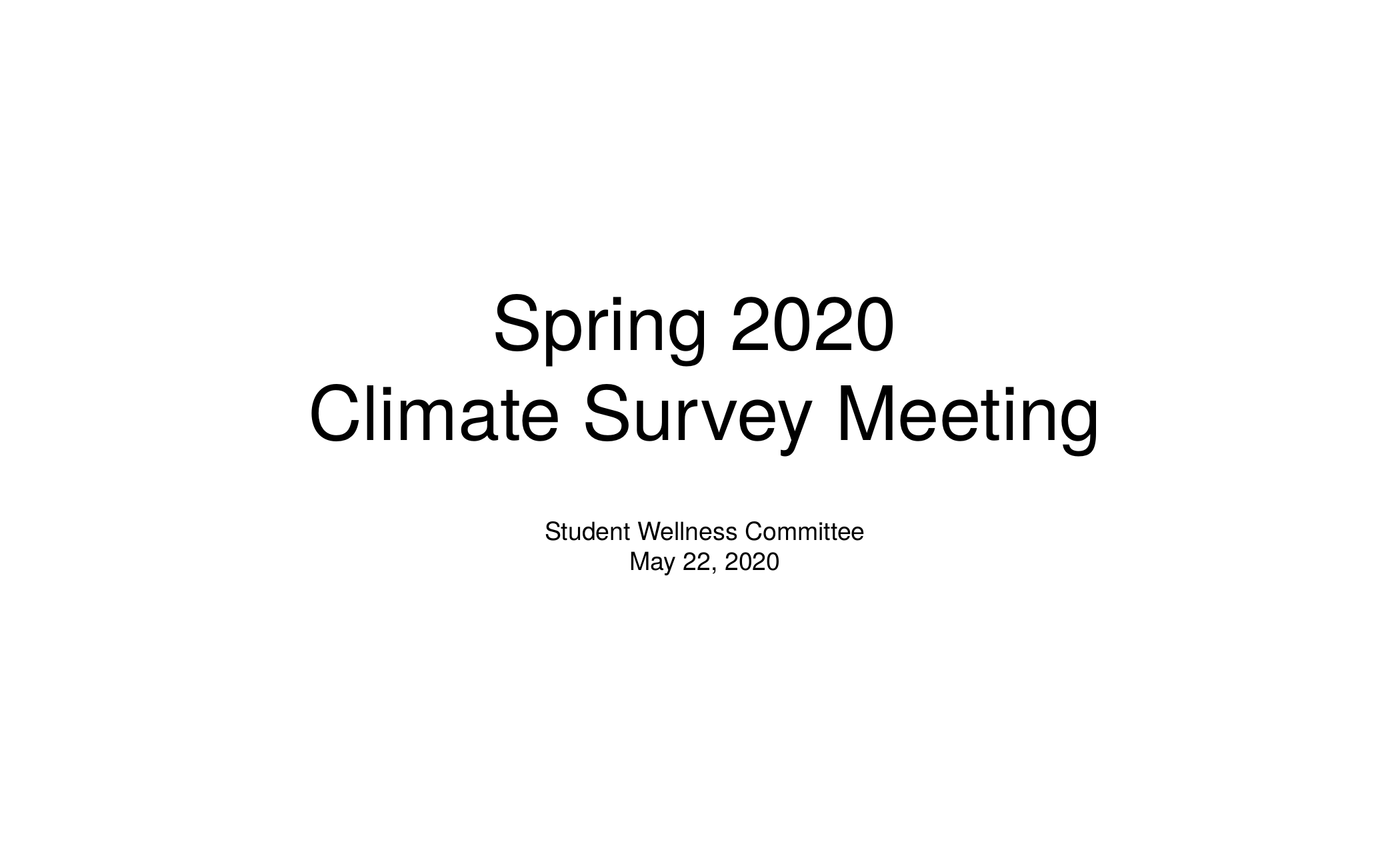

# Spring 2020 Climate Survey Meeting Student Wellness Committee May 22, 2020